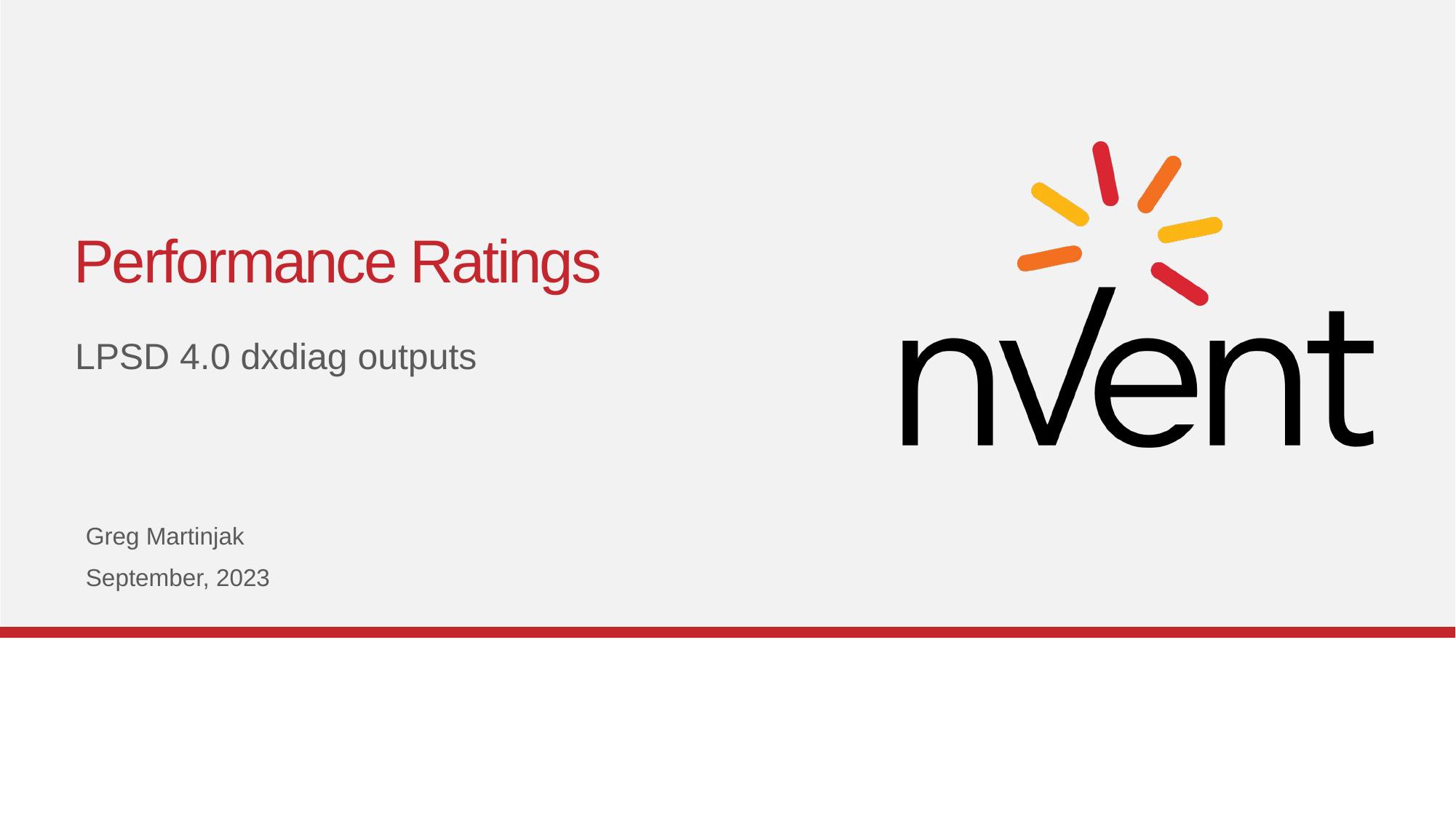

# Performance Ratings
LPSD 4.0 dxdiag outputs
Greg Martinjak
September, 2023